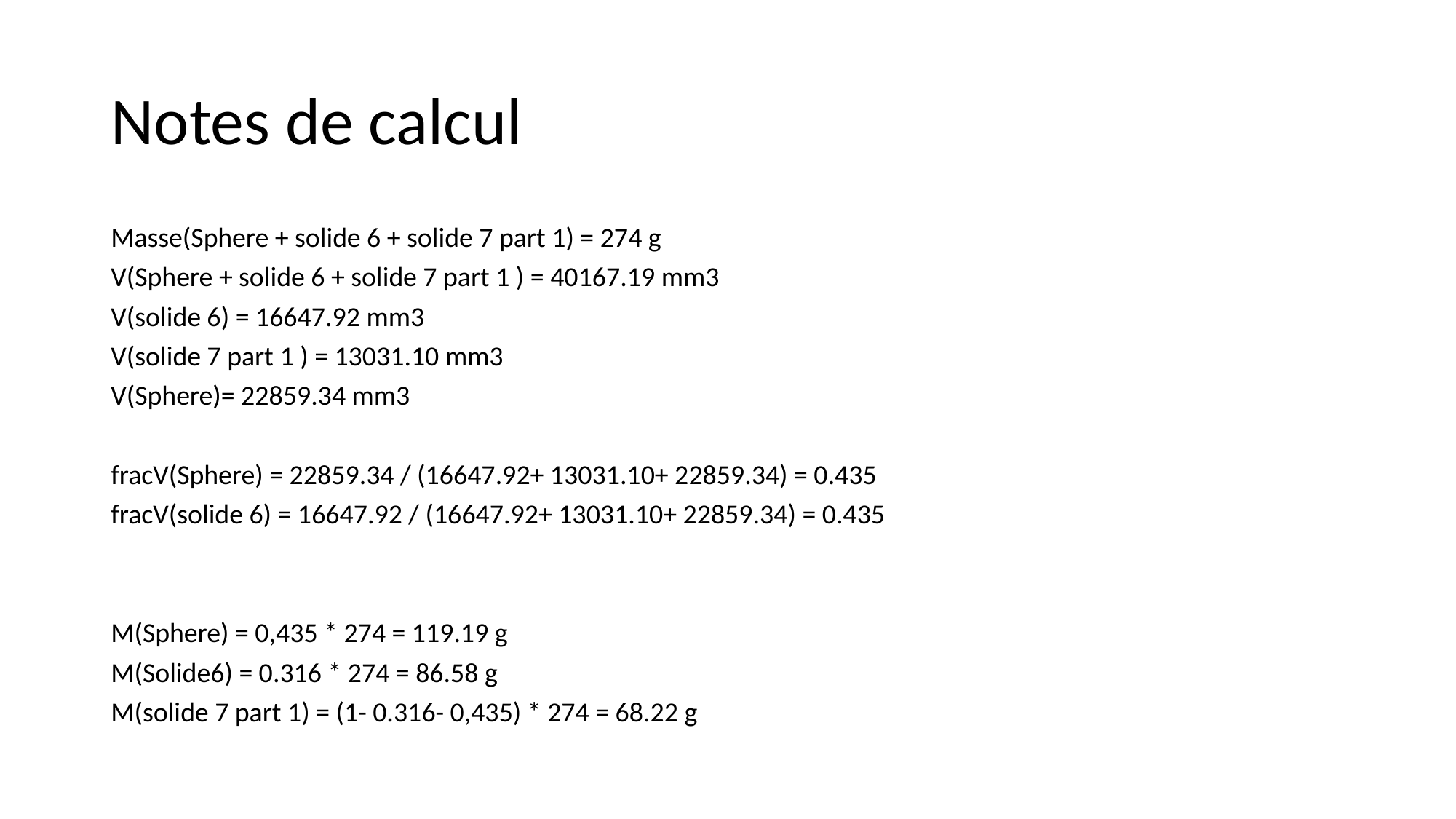

# Notes de calcul
Masse(Sphere + solide 6 + solide 7 part 1) = 274 g
V(Sphere + solide 6 + solide 7 part 1 ) = 40167.19 mm3
V(solide 6) = 16647.92 mm3
V(solide 7 part 1 ) = 13031.10 mm3
V(Sphere)= 22859.34 mm3

fracV(Sphere) = 22859.34 / (16647.92+ 13031.10+ 22859.34) = 0.435
fracV(solide 6) = 16647.92 / (16647.92+ 13031.10+ 22859.34) = 0.435

M(Sphere) = 0,435 * 274 = 119.19 g
M(Solide6) = 0.316 * 274 = 86.58 g
M(solide 7 part 1) = (1- 0.316- 0,435) * 274 = 68.22 g